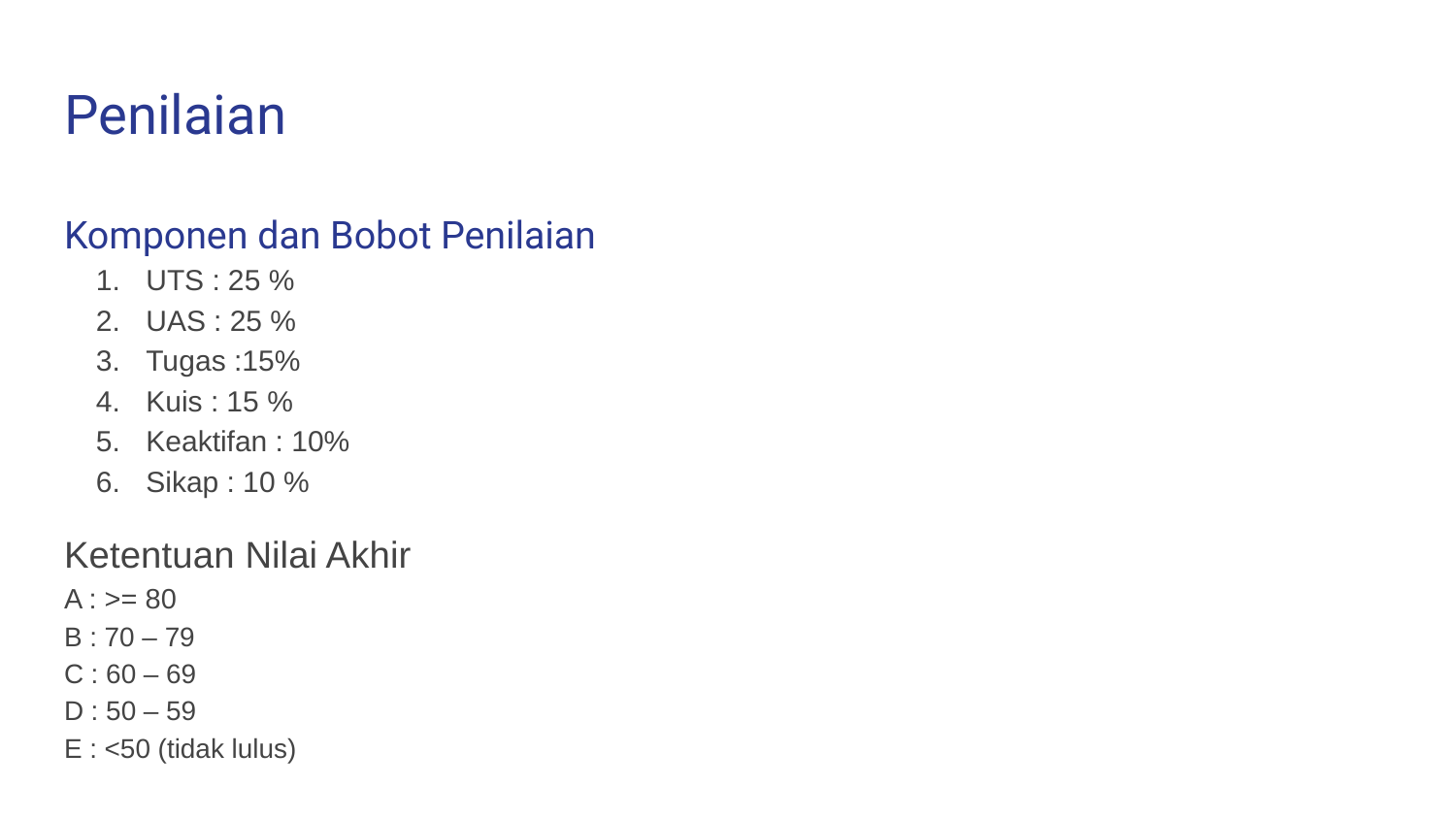

# Penilaian

Komponen dan Bobot Penilaian
UTS : 25 %
UAS : 25 %
Tugas :15%
Kuis : 15 %
Keaktifan : 10%
Sikap : 10 %

Ketentuan Nilai Akhir
A : >= 80
B : 70 – 79
C : 60 – 69
D : 50 – 59
E : <50 (tidak lulus)